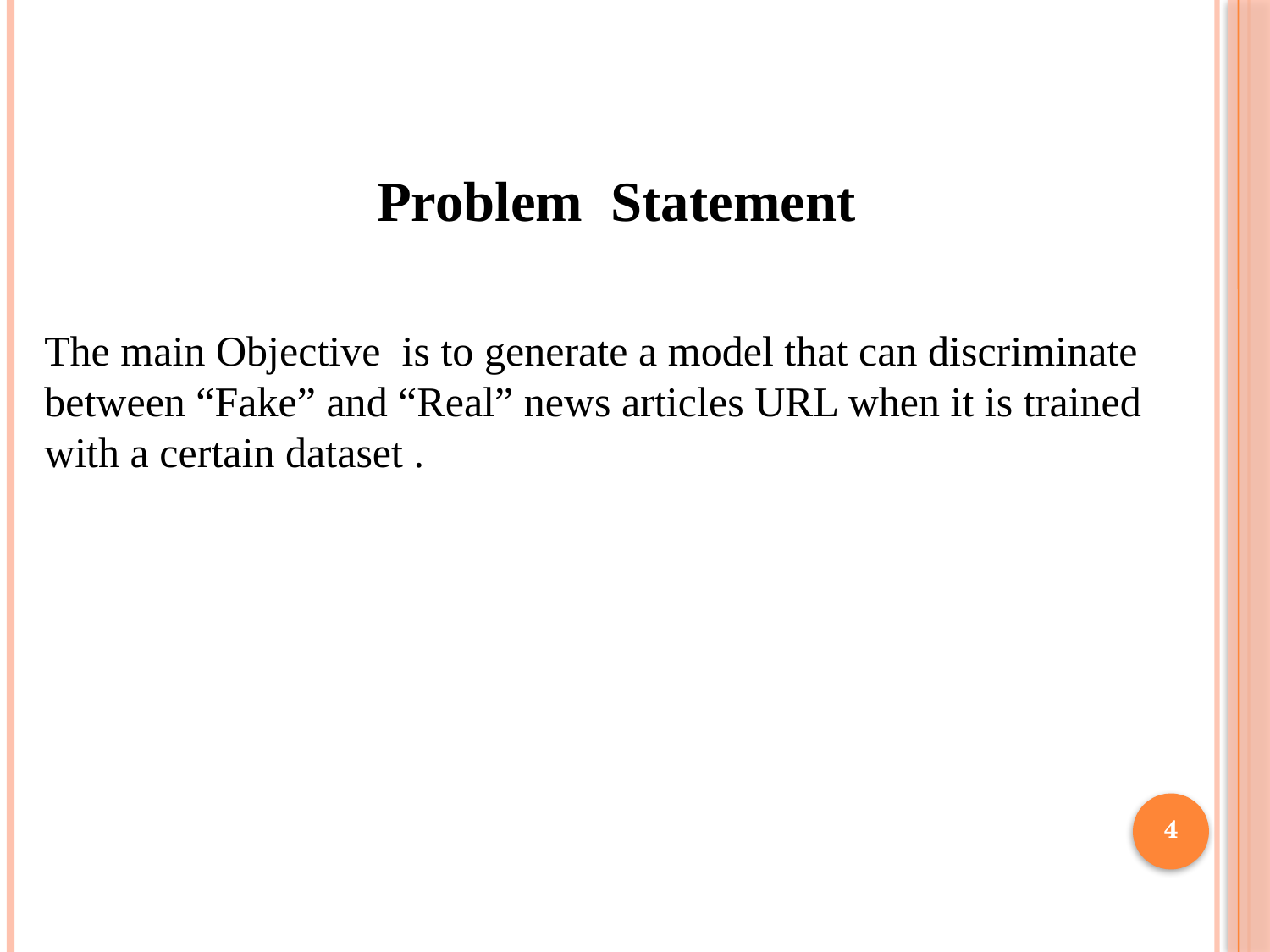

Problem  Statement
The main Objective  is to generate a model that can discriminate between “Fake” and “Real” news articles URL when it is trained with a certain dataset .

4